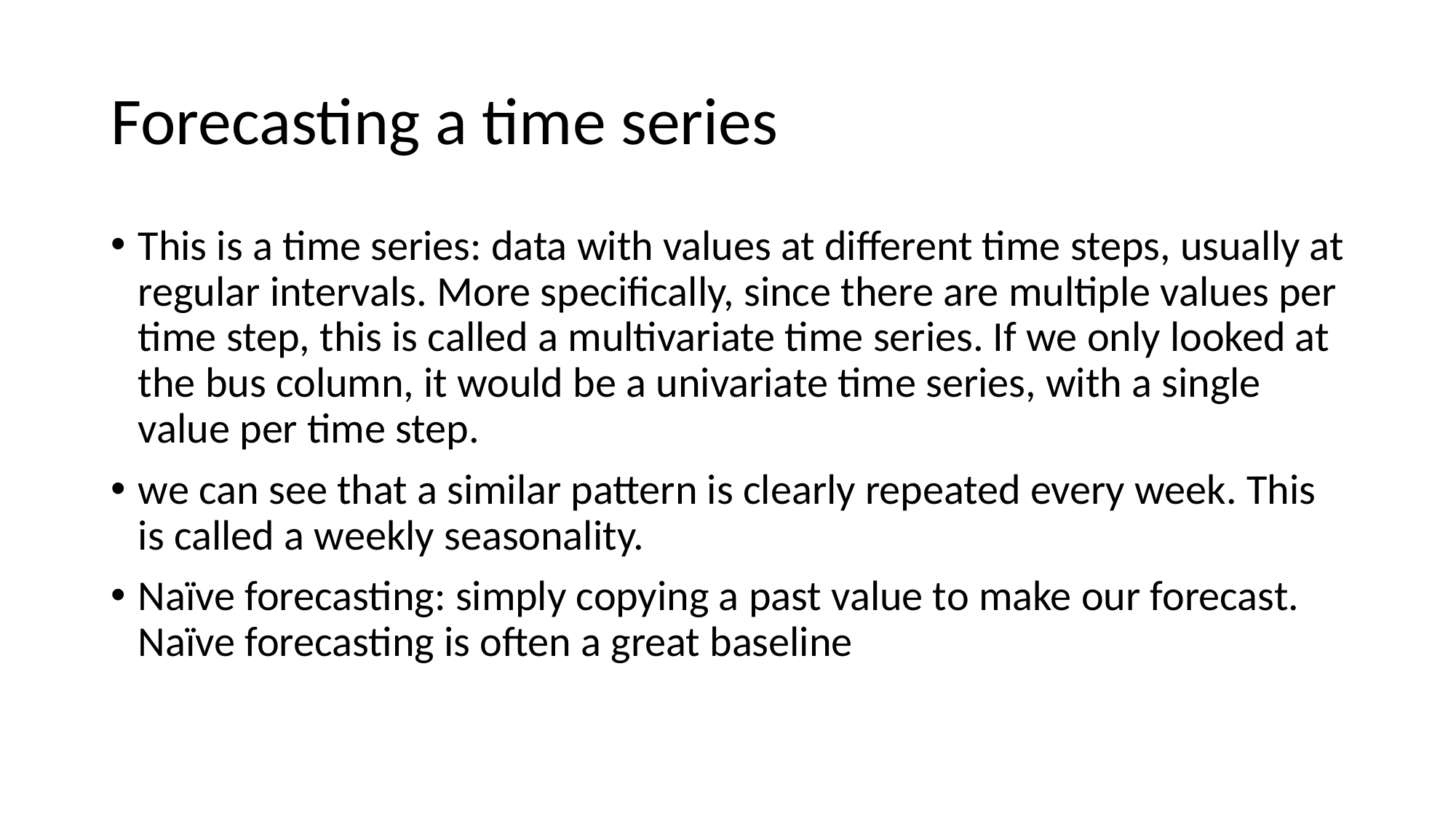

# Forecasting a time series
This is a time series: data with values at different time steps, usually at regular intervals. More specifically, since there are multiple values per time step, this is called a multivariate time series. If we only looked at the bus column, it would be a univariate time series, with a single value per time step.
we can see that a similar pattern is clearly repeated every week. This is called a weekly seasonality.
Naïve forecasting: simply copying a past value to make our forecast. Naïve forecasting is often a great baseline